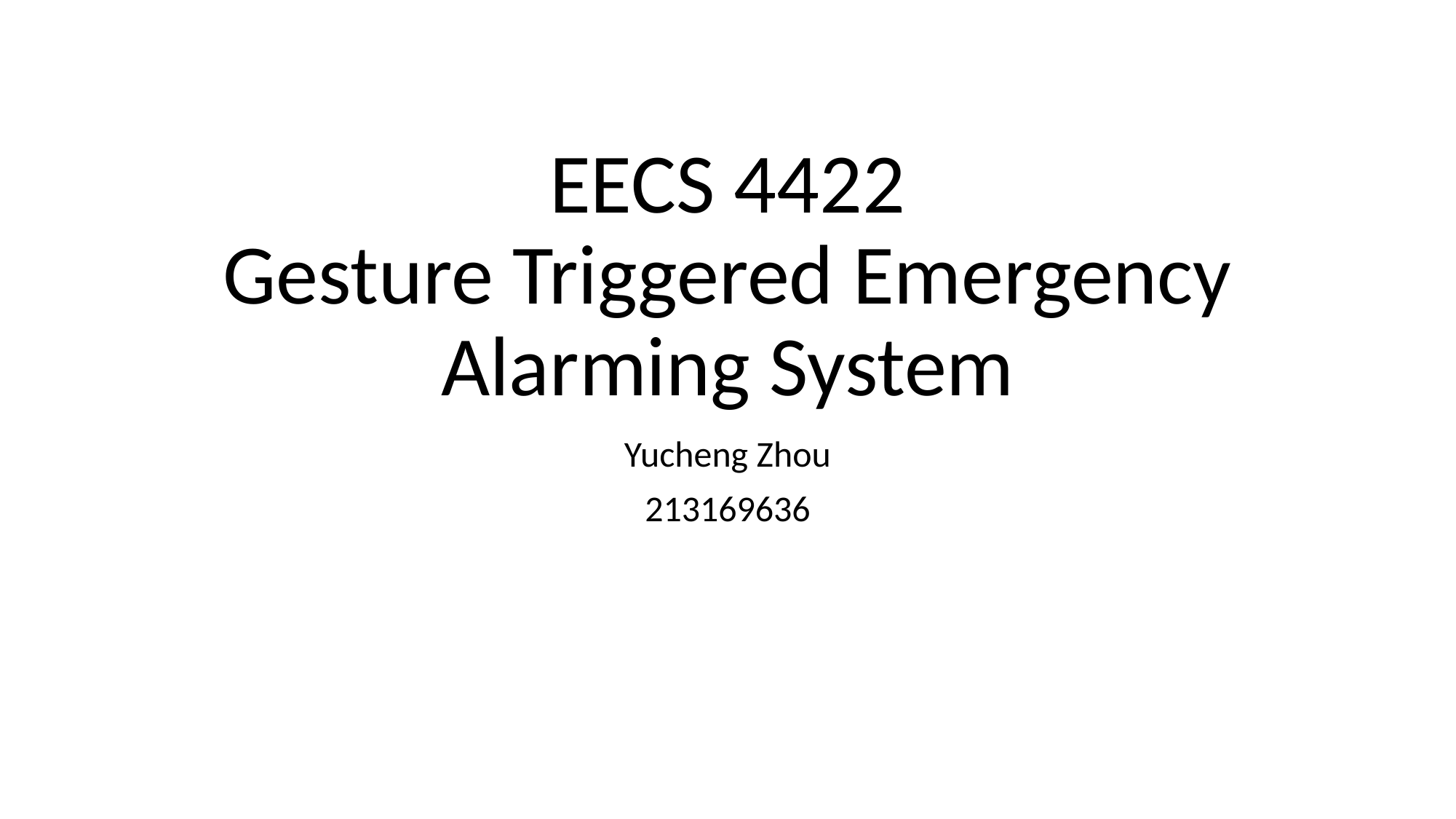

# EECS 4422 Gesture Triggered Emergency Alarming System
Yucheng Zhou
213169636